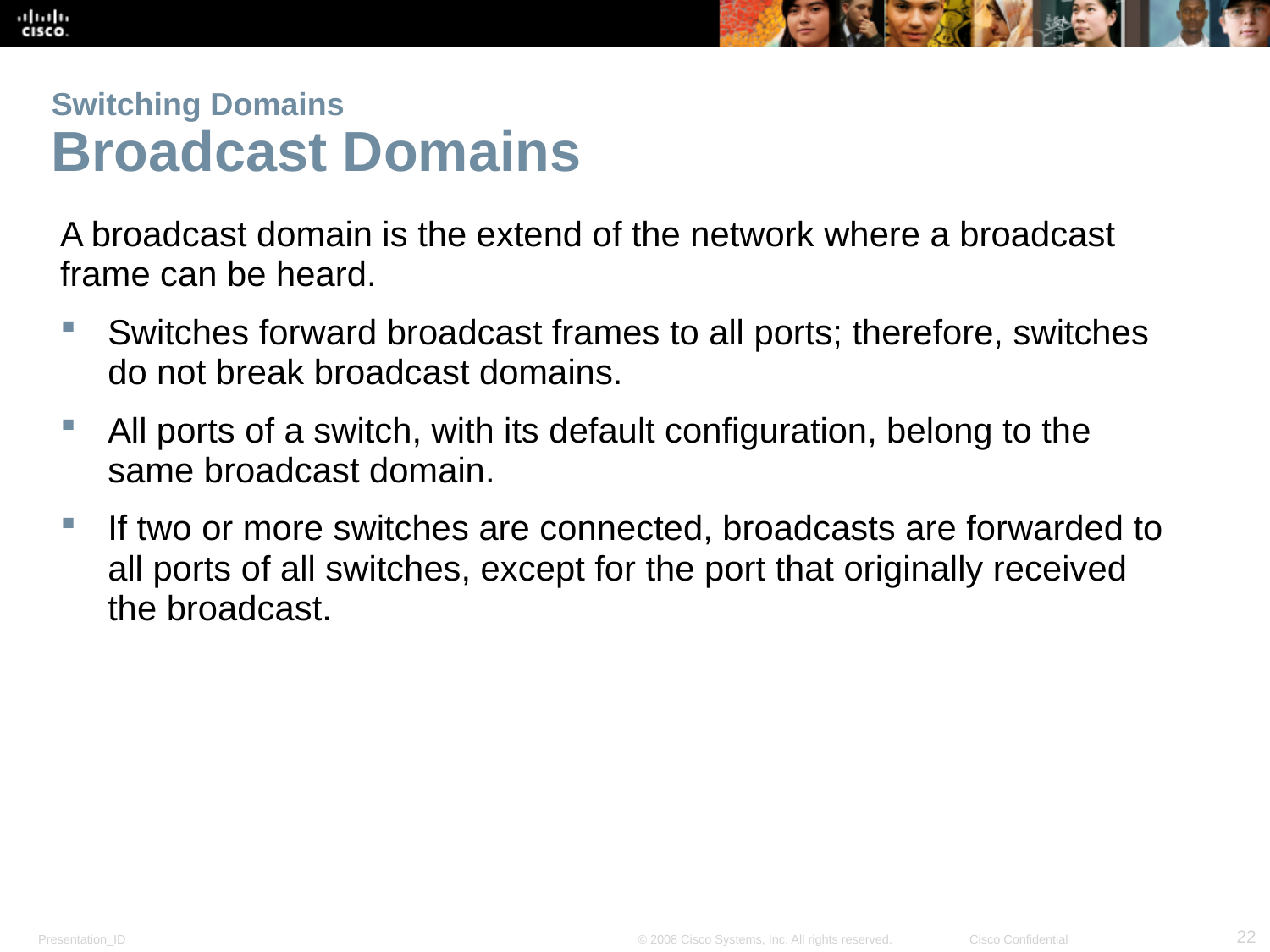

# Switching Domains Broadcast Domains
A broadcast domain is the extend of the network where a broadcast frame can be heard.
Switches forward broadcast frames to all ports; therefore, switches do not break broadcast domains.
All ports of a switch, with its default configuration, belong to the same broadcast domain.
If two or more switches are connected, broadcasts are forwarded to all ports of all switches, except for the port that originally received the broadcast.